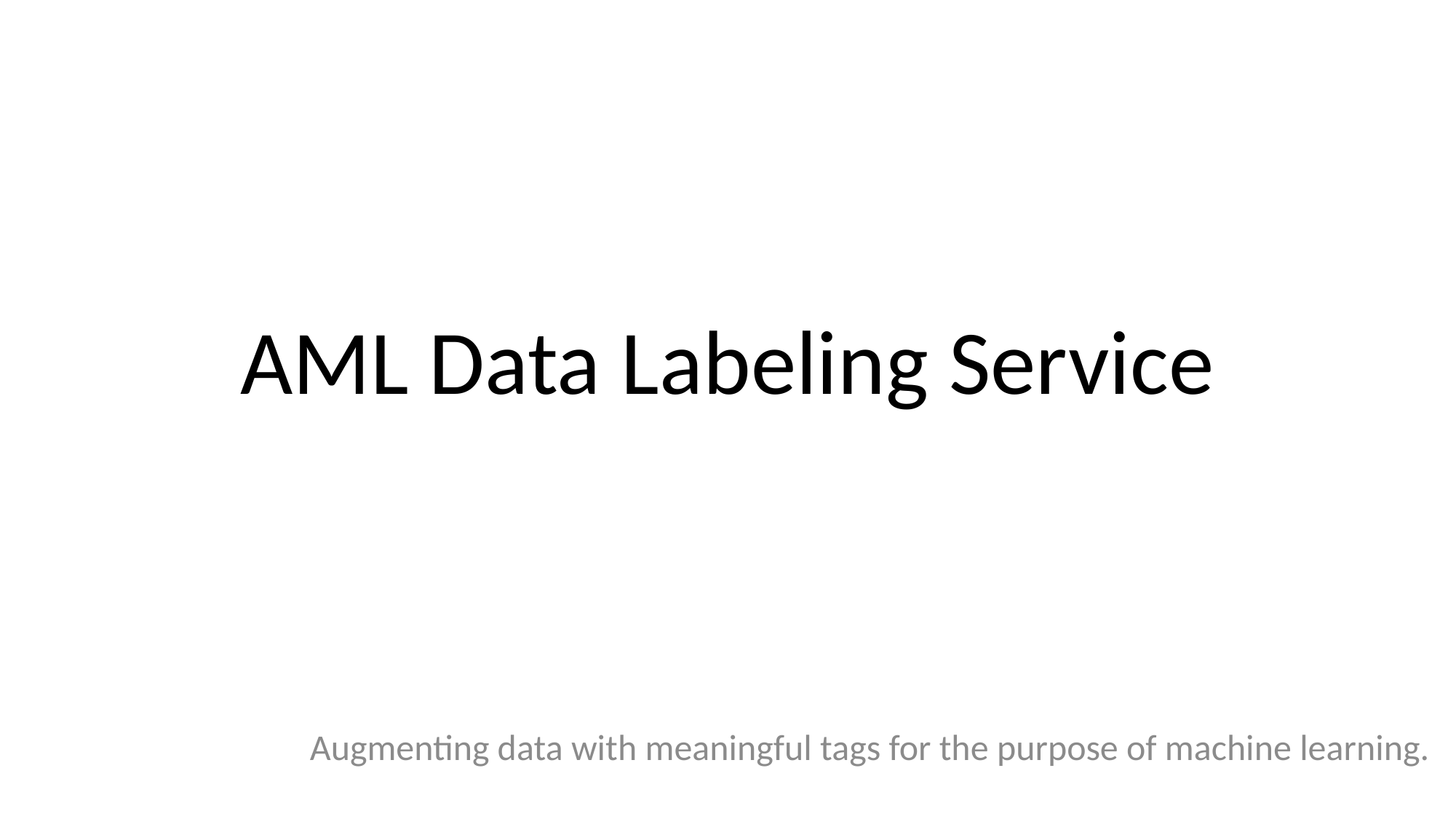

# AML Data Labeling Service
Augmenting data with meaningful tags for the purpose of machine learning.